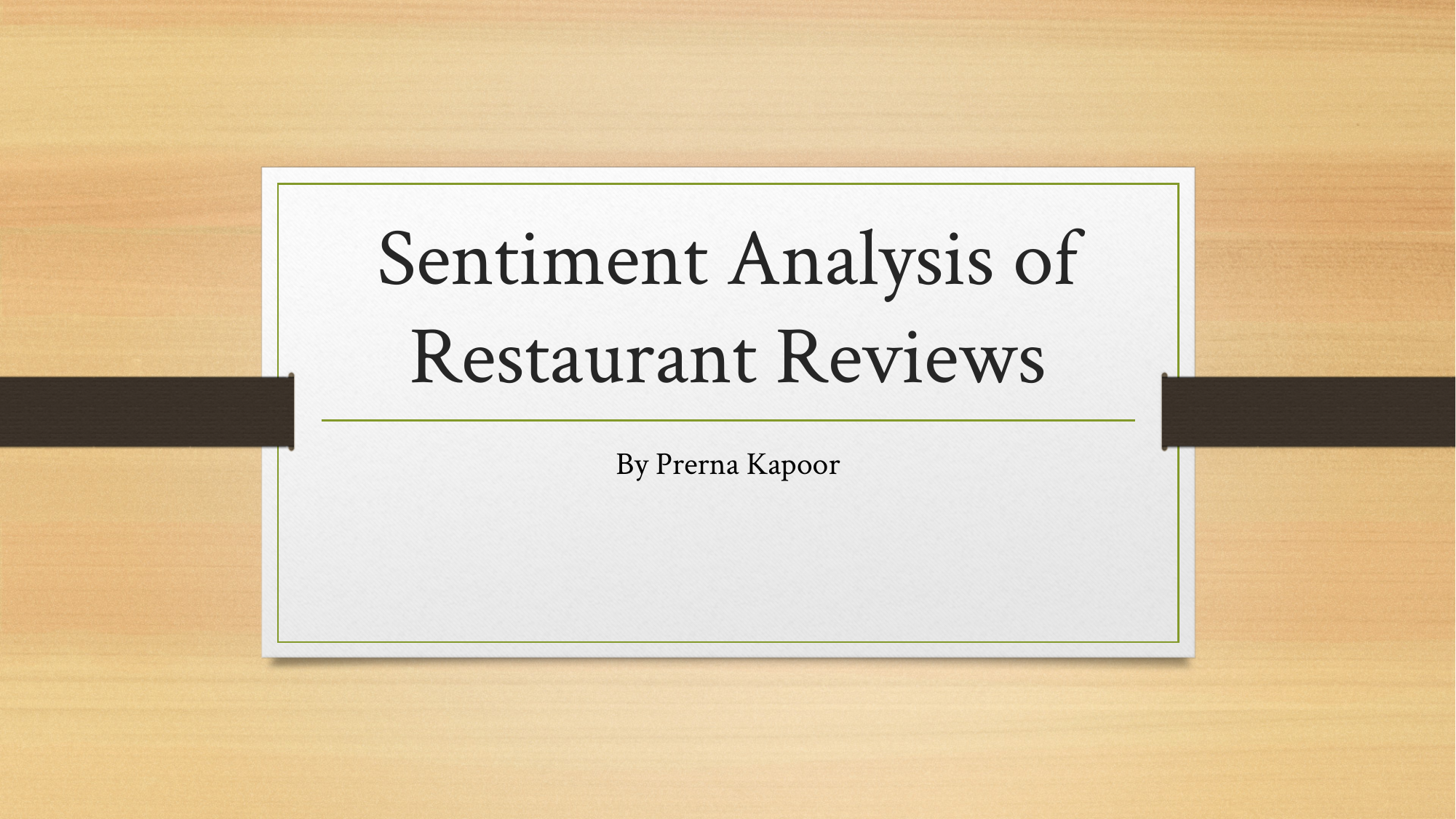

# Sentiment Analysis of Restaurant Reviews
By Prerna Kapoor